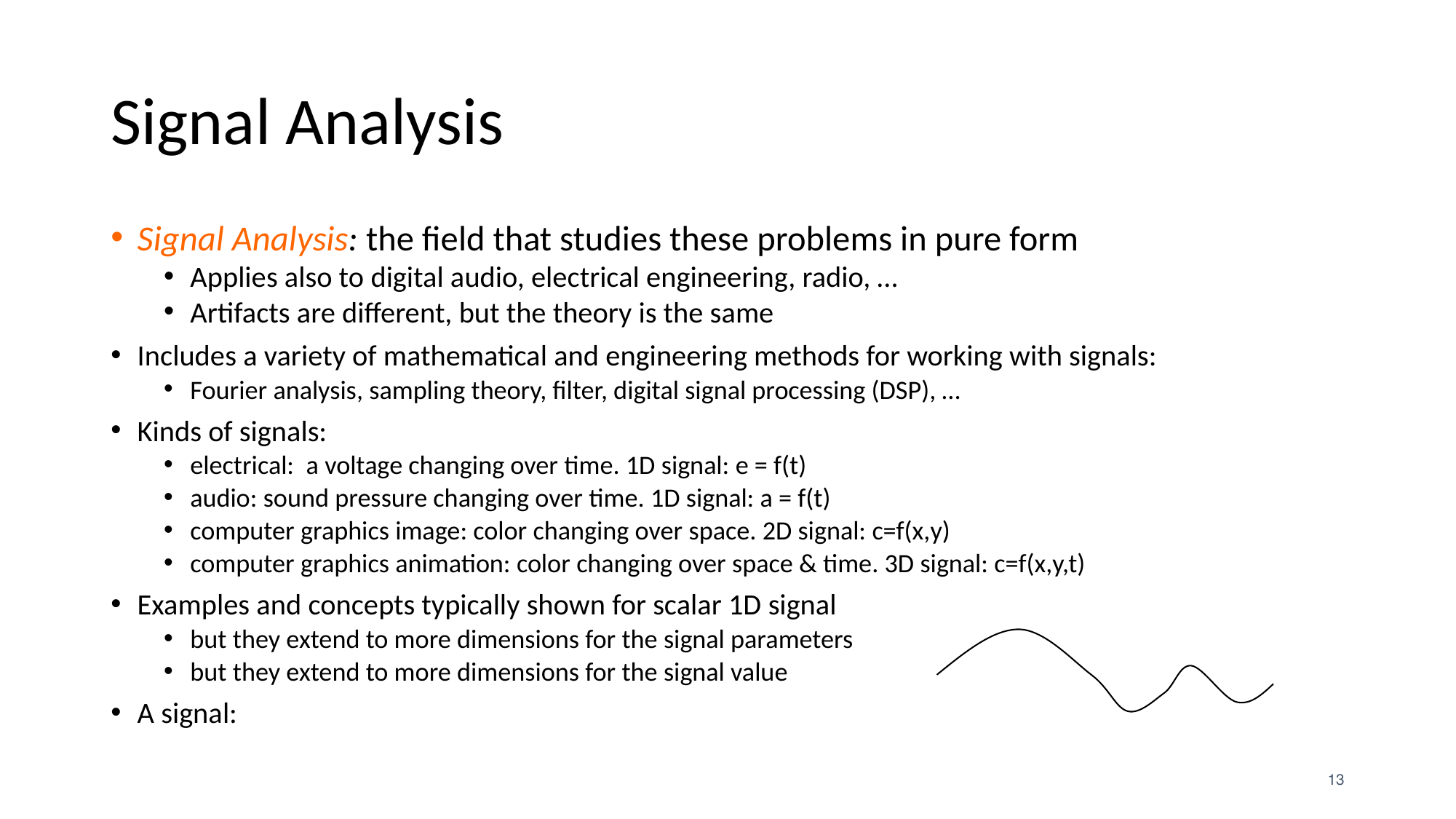

# Signal Analysis
Signal Analysis: the field that studies these problems in pure form
Applies also to digital audio, electrical engineering, radio, …
Artifacts are different, but the theory is the same
Includes a variety of mathematical and engineering methods for working with signals:
Fourier analysis, sampling theory, filter, digital signal processing (DSP), …
Kinds of signals:
electrical:  a voltage changing over time. 1D signal: e = f(t)
audio: sound pressure changing over time. 1D signal: a = f(t)
computer graphics image: color changing over space. 2D signal: c=f(x,y)
computer graphics animation: color changing over space & time. 3D signal: c=f(x,y,t)
Examples and concepts typically shown for scalar 1D signal
but they extend to more dimensions for the signal parameters
but they extend to more dimensions for the signal value
A signal:

13